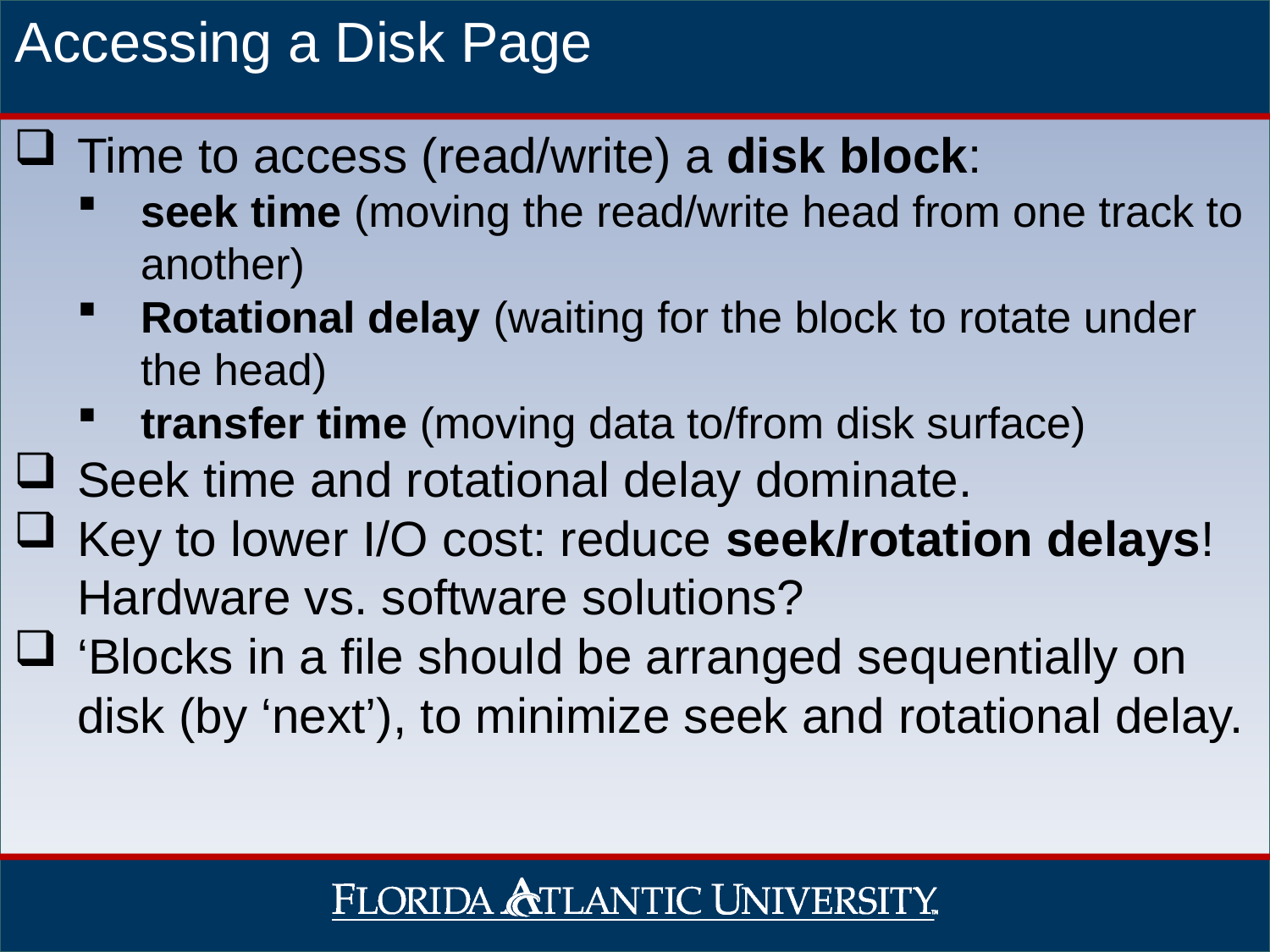

Accessing a Disk Page
Time to access (read/write) a disk block:
seek time (moving the read/write head from one track to another)
Rotational delay (waiting for the block to rotate under the head)
transfer time (moving data to/from disk surface)
Seek time and rotational delay dominate.
Key to lower I/O cost: reduce seek/rotation delays!  Hardware vs. software solutions?
‘Blocks in a file should be arranged sequentially on disk (by ‘next’), to minimize seek and rotational delay.